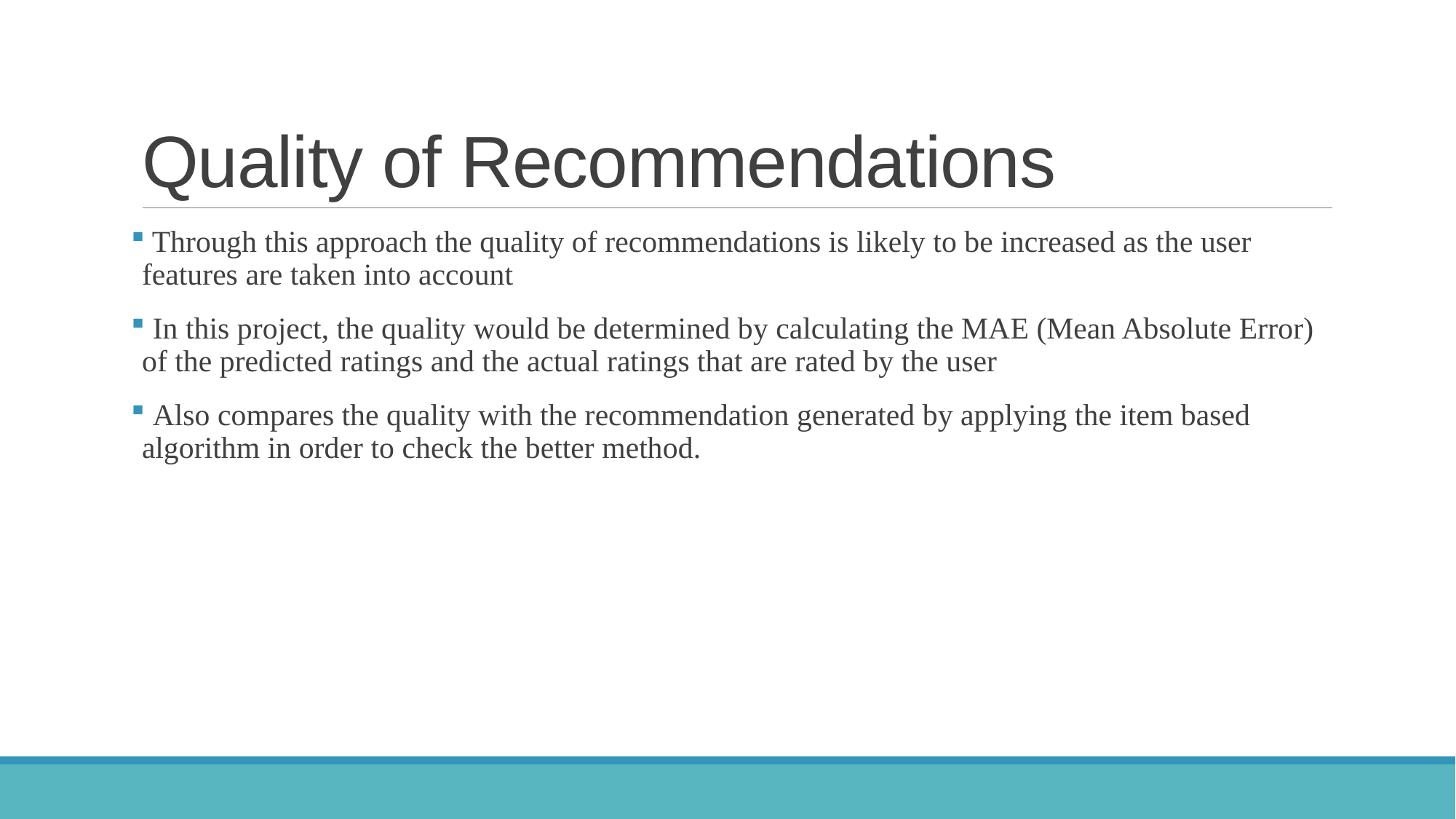

# Quality of Recommendations
 Through this approach the quality of recommendations is likely to be increased as the user features are taken into account
 In this project, the quality would be determined by calculating the MAE (Mean Absolute Error) of the predicted ratings and the actual ratings that are rated by the user
 Also compares the quality with the recommendation generated by applying the item based algorithm in order to check the better method.